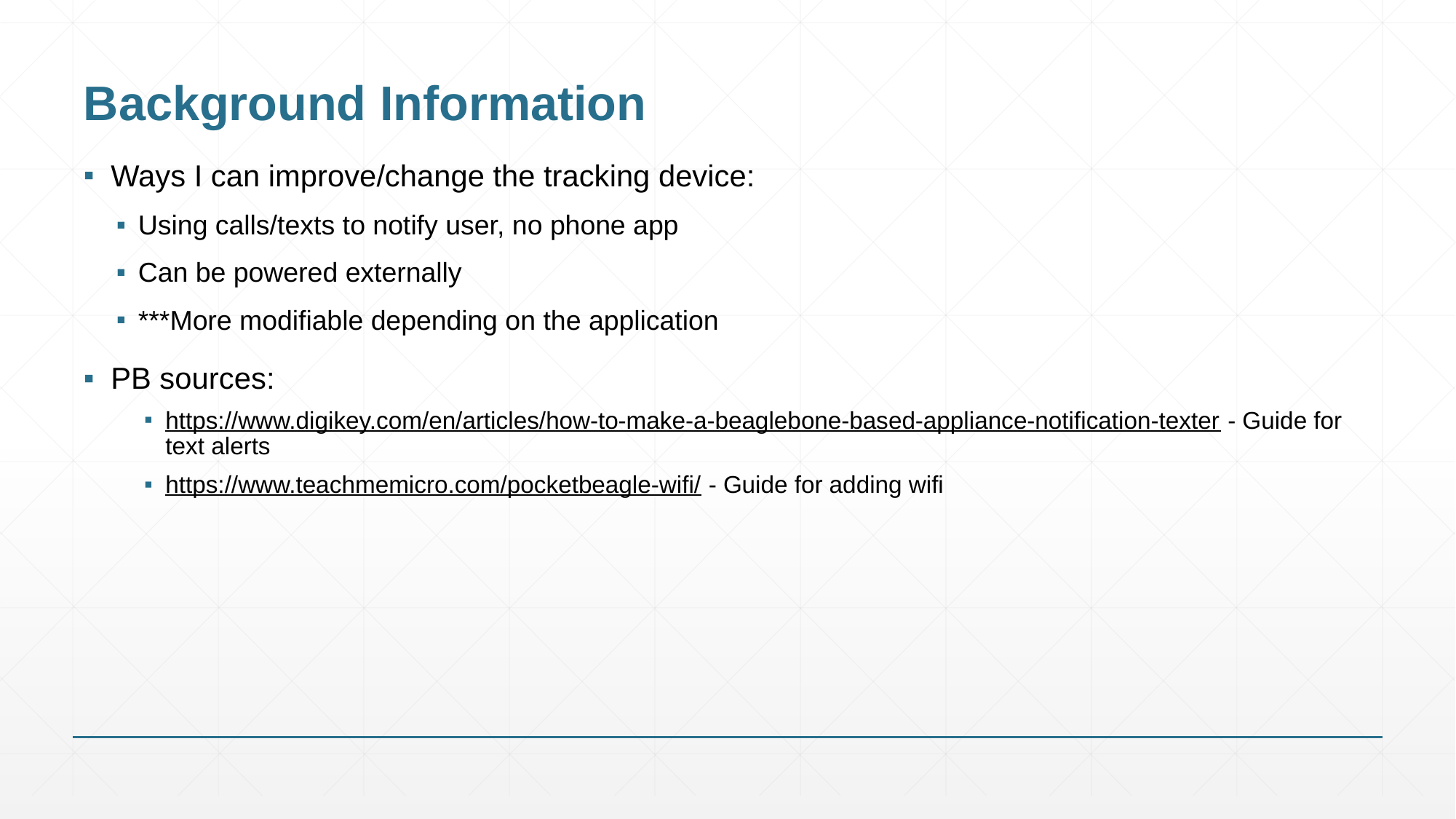

# Background Information
Ways I can improve/change the tracking device:
Using calls/texts to notify user, no phone app
Can be powered externally
***More modifiable depending on the application
PB sources:
https://www.digikey.com/en/articles/how-to-make-a-beaglebone-based-appliance-notification-texter - Guide for text alerts
https://www.teachmemicro.com/pocketbeagle-wifi/ - Guide for adding wifi